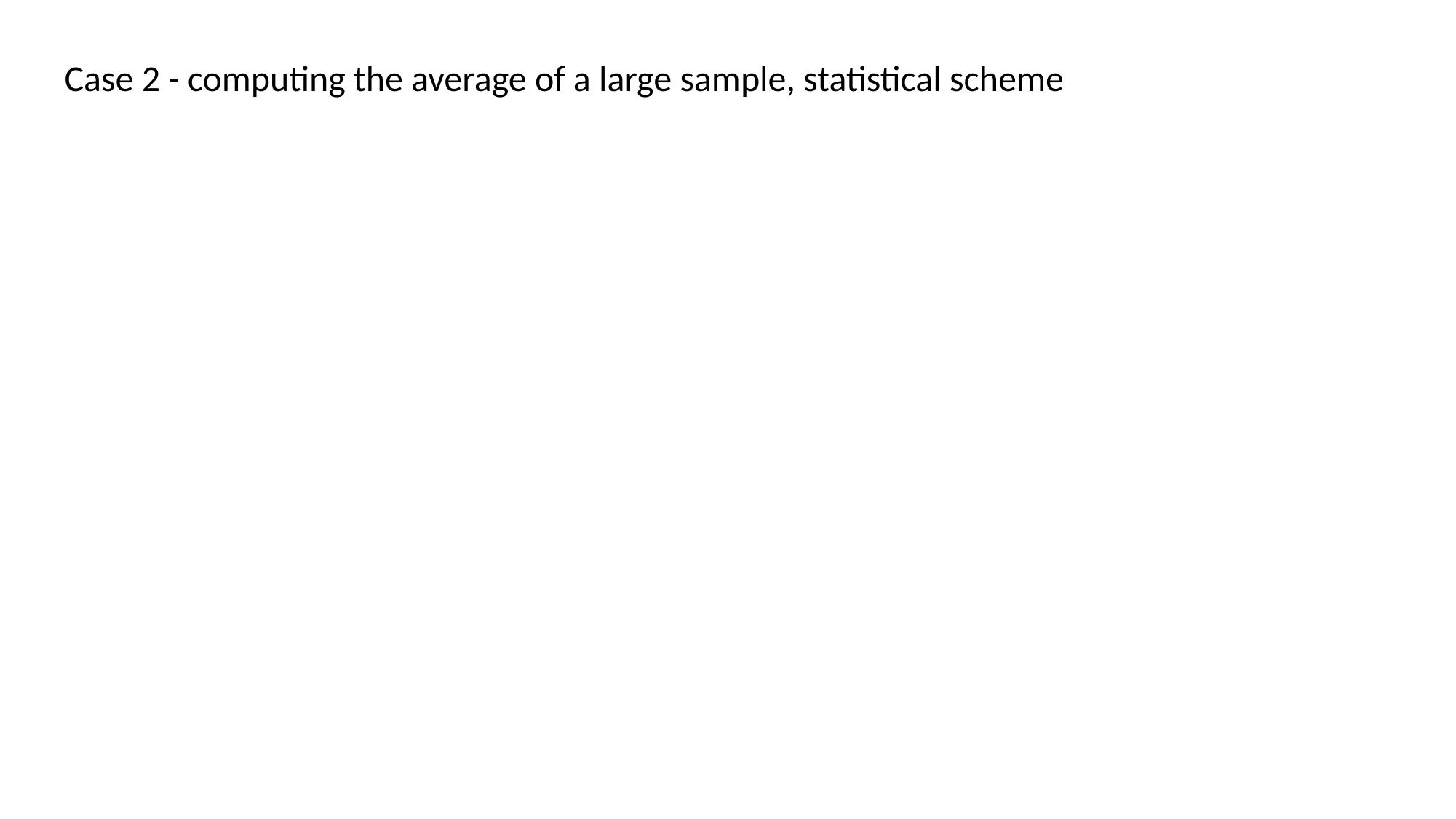

Case 2 - computing the average of a large sample, statistical scheme